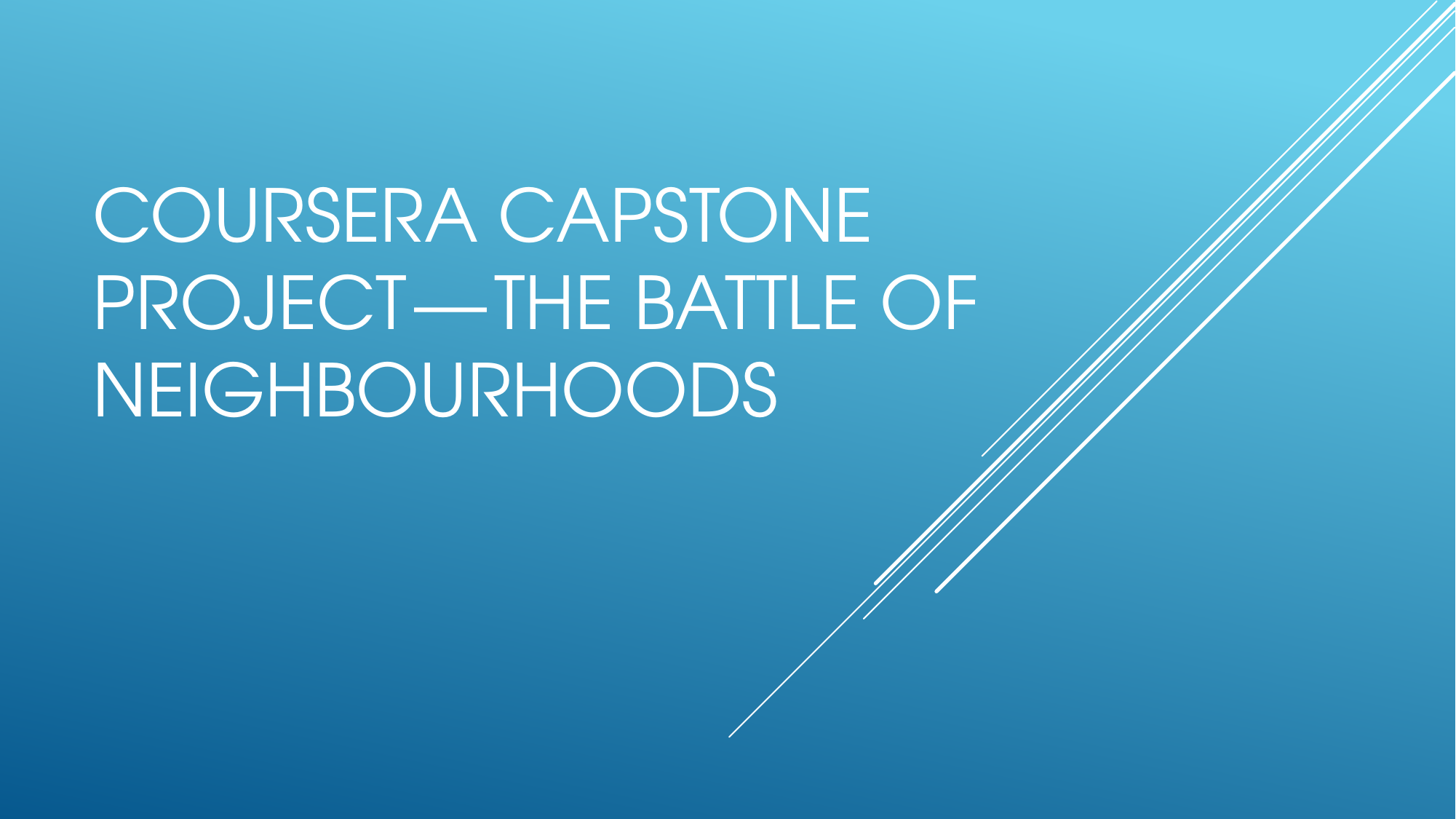

# Coursera Capstone Project — the Battle of Neighbourhoods